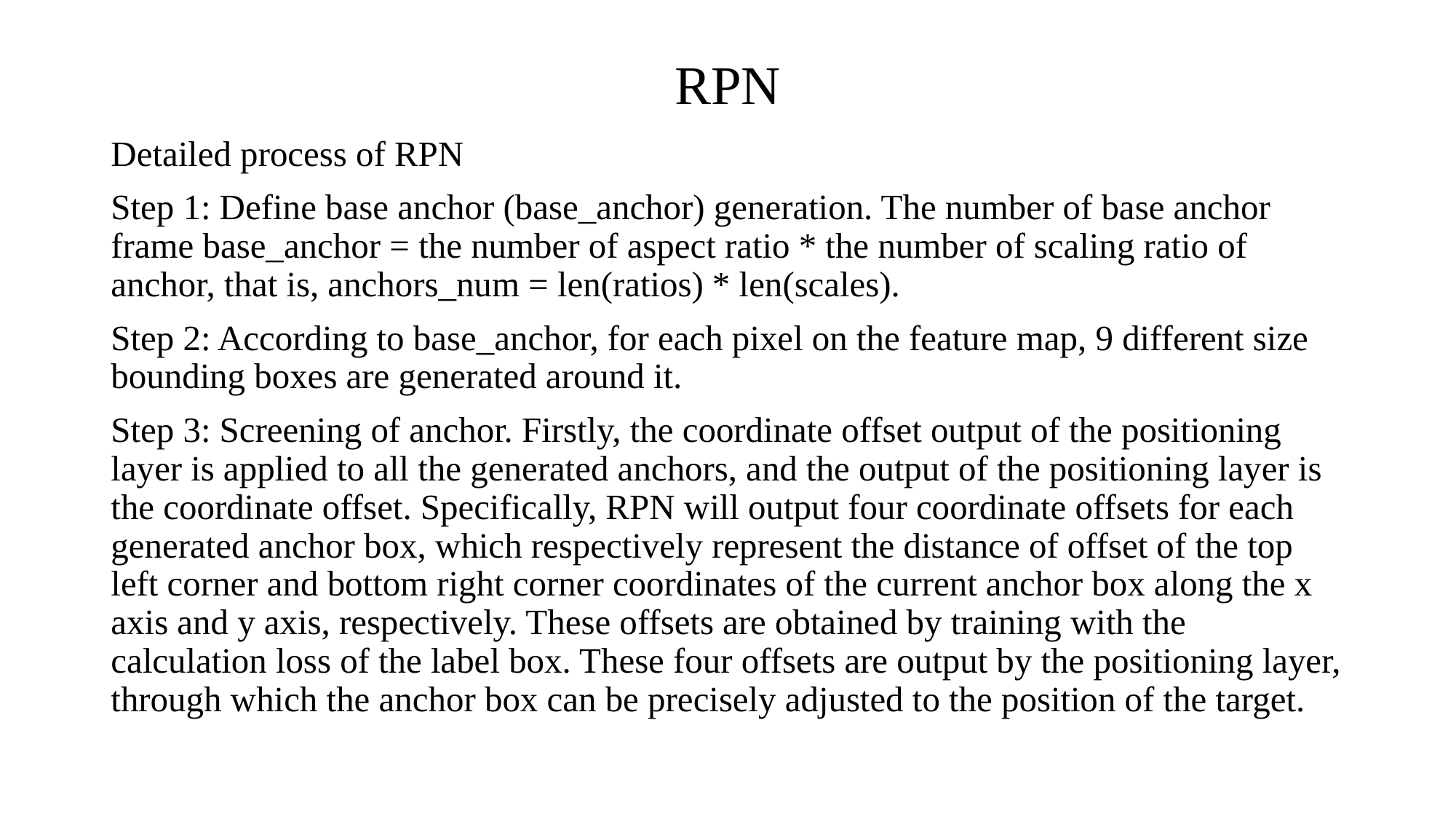

# RPN
Detailed process of RPN
Step 1: Define base anchor (base_anchor) generation. The number of base anchor frame base_anchor = the number of aspect ratio * the number of scaling ratio of anchor, that is, anchors_num = len(ratios) * len(scales).
Step 2: According to base_anchor, for each pixel on the feature map, 9 different size bounding boxes are generated around it.
Step 3: Screening of anchor. Firstly, the coordinate offset output of the positioning layer is applied to all the generated anchors, and the output of the positioning layer is the coordinate offset. Specifically, RPN will output four coordinate offsets for each generated anchor box, which respectively represent the distance of offset of the top left corner and bottom right corner coordinates of the current anchor box along the x axis and y axis, respectively. These offsets are obtained by training with the calculation loss of the label box. These four offsets are output by the positioning layer, through which the anchor box can be precisely adjusted to the position of the target.